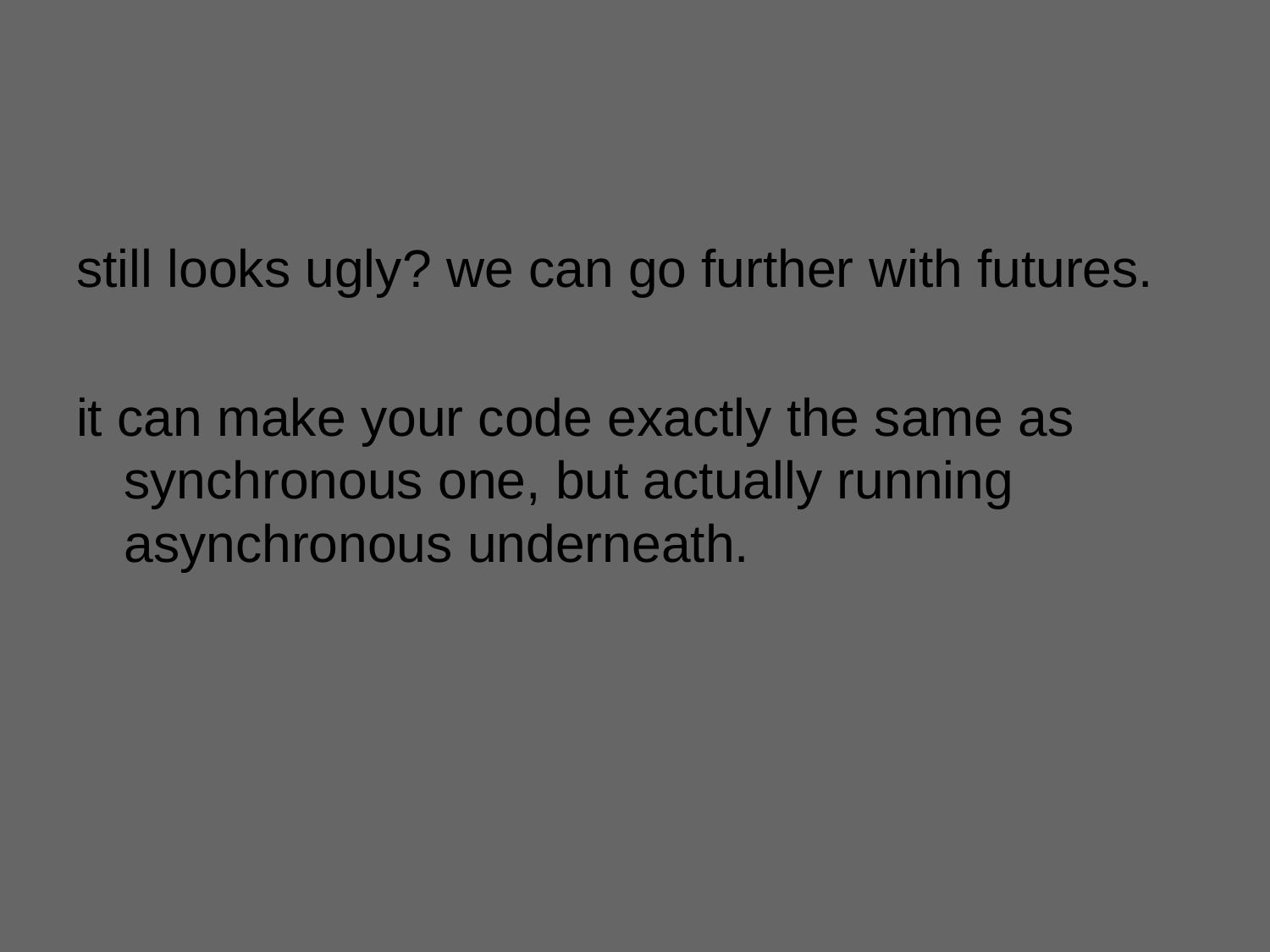

still looks ugly? we can go further with futures.

it can make your code exactly the same as synchronous one, but actually running asynchronous underneath.